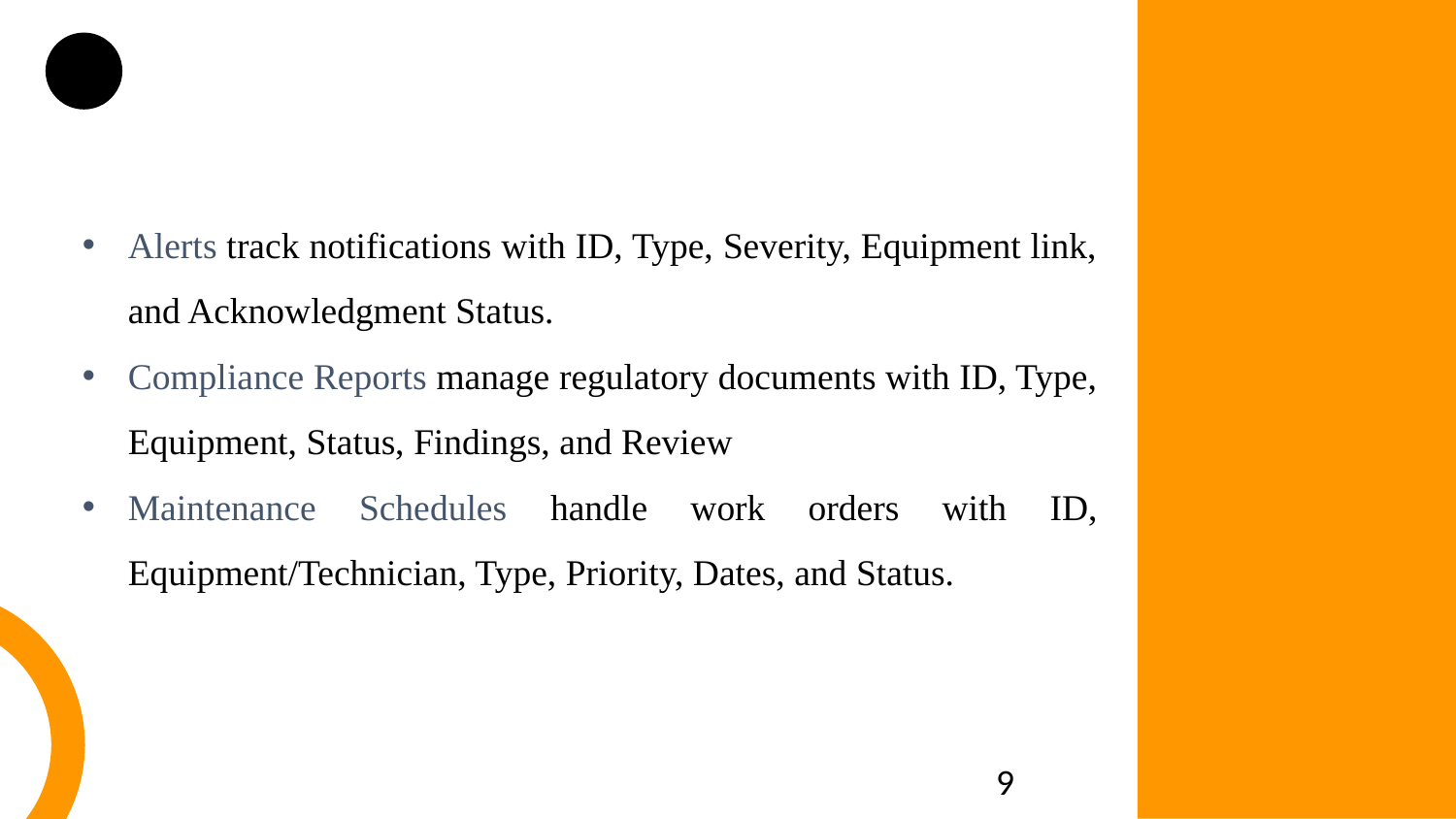

Alerts track notifications with ID, Type, Severity, Equipment link, and Acknowledgment Status.
Compliance Reports manage regulatory documents with ID, Type, Equipment, Status, Findings, and Review
Maintenance Schedules handle work orders with ID, Equipment/Technician, Type, Priority, Dates, and Status.

9